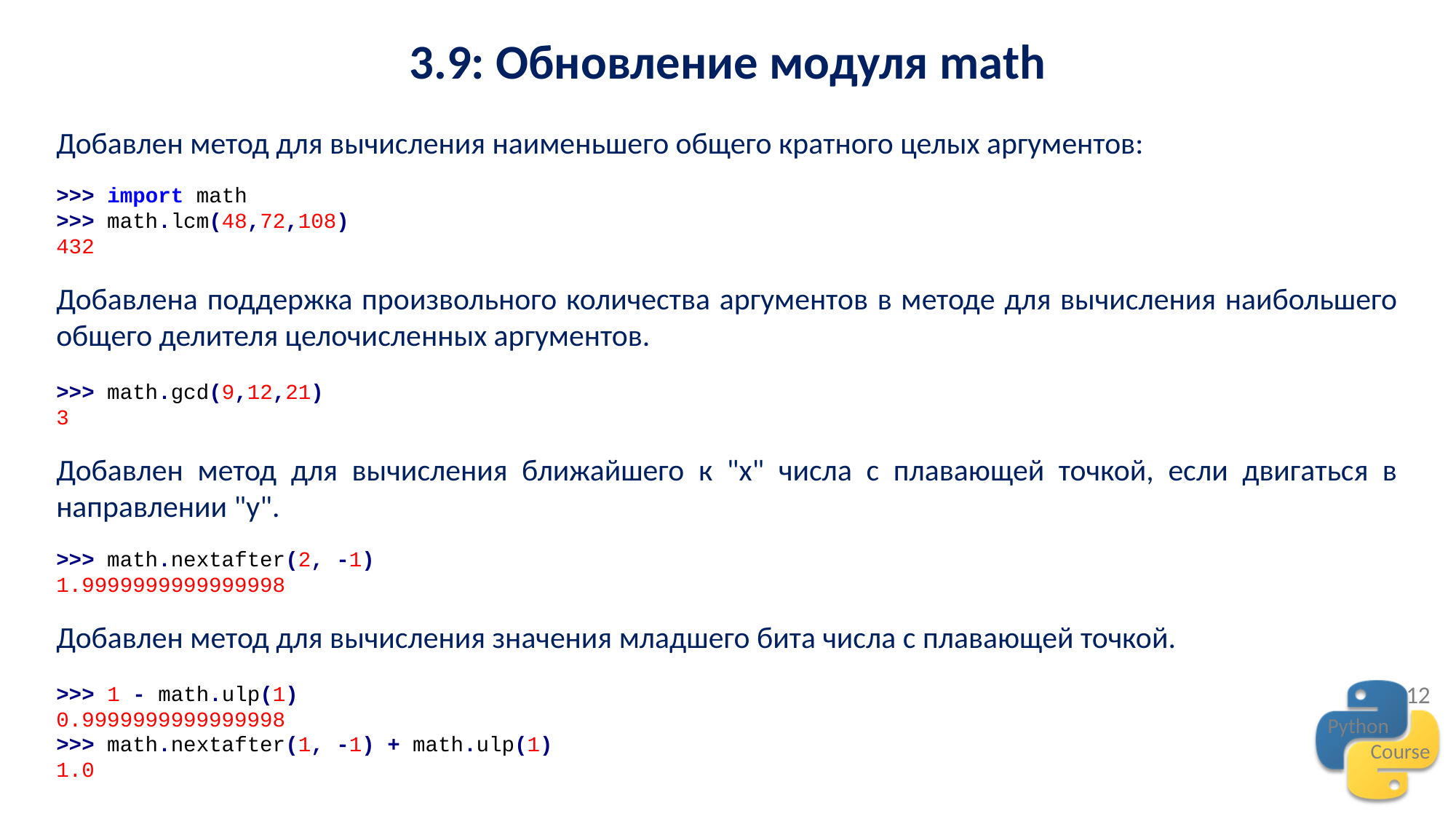

3.9: Обновление модуля math
Добавлен метод для вычисления наименьшего общего кратного целых аргументов:

>>> import math
>>> math.lcm(48,72,108)
432

Добавлена ​​поддержка произвольного количества аргументов в методе для вычисления наибольшего общего делителя целочисленных аргументов.

>>> math.gcd(9,12,21)
3

Добавлен метод для вычисления ближайшего к "x" числа с плавающей точкой, если двигаться в направлении "y".

>>> math.nextafter(2, -1)
1.9999999999999998

Добавлен метод для вычисления значения младшего бита числа с плавающей точкой.

>>> 1 - math.ulp(1)
0.9999999999999998
>>> math.nextafter(1, -1) + math.ulp(1)
1.0